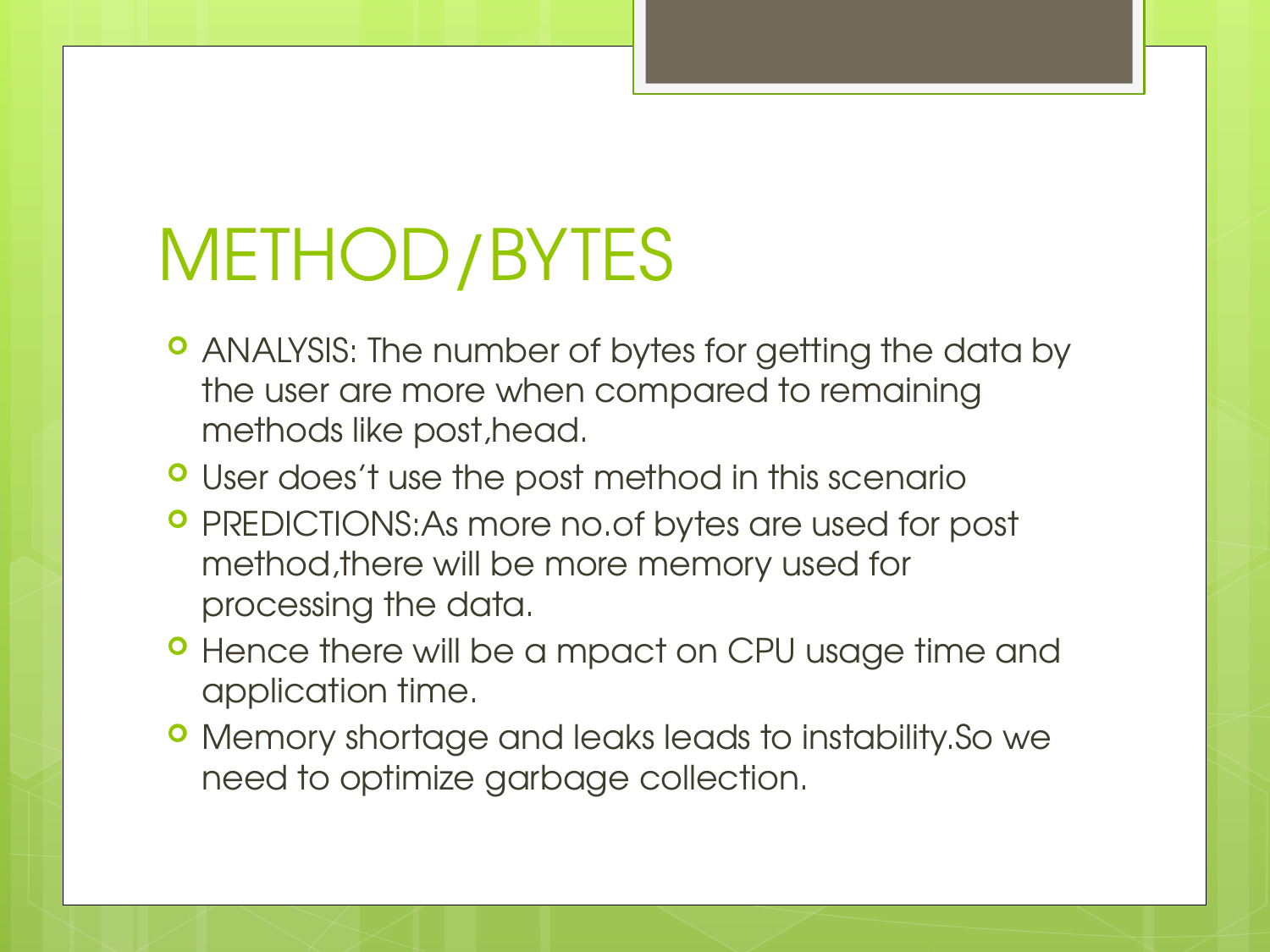

# METHOD/BYTES
ANALYSIS: The number of bytes for getting the data by the user are more when compared to remaining methods like post,head.
User does’t use the post method in this scenario
PREDICTIONS:As more no.of bytes are used for post method,there will be more memory used for processing the data.
Hence there will be a mpact on CPU usage time and application time.
Memory shortage and leaks leads to instability.So we need to optimize garbage collection.